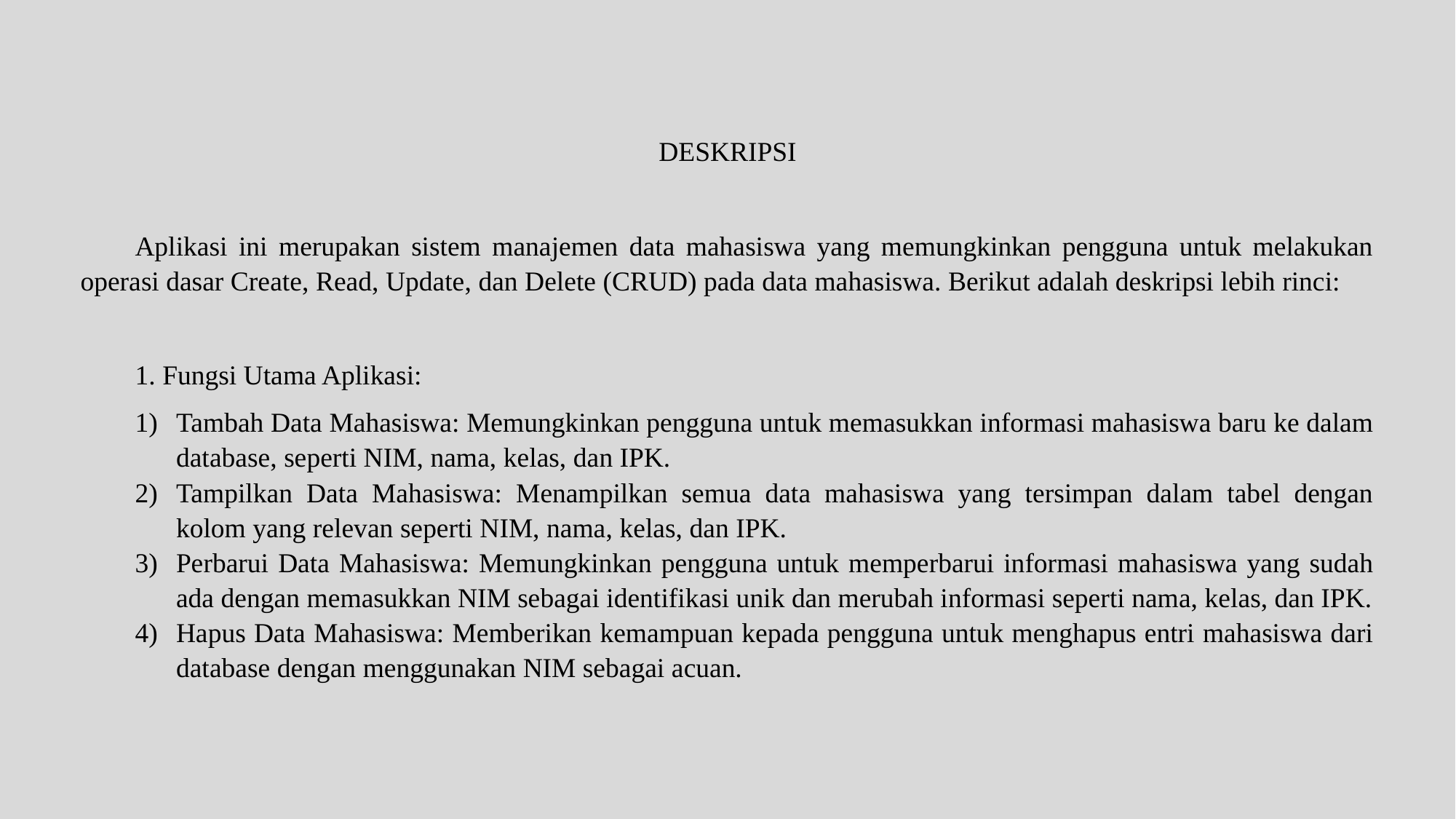

DESKRIPSI

Aplikasi ini merupakan sistem manajemen data mahasiswa yang memungkinkan pengguna untuk melakukan operasi dasar Create, Read, Update, dan Delete (CRUD) pada data mahasiswa. Berikut adalah deskripsi lebih rinci:

1. Fungsi Utama Aplikasi:
Tambah Data Mahasiswa: Memungkinkan pengguna untuk memasukkan informasi mahasiswa baru ke dalam database, seperti NIM, nama, kelas, dan IPK.
Tampilkan Data Mahasiswa: Menampilkan semua data mahasiswa yang tersimpan dalam tabel dengan kolom yang relevan seperti NIM, nama, kelas, dan IPK.
Perbarui Data Mahasiswa: Memungkinkan pengguna untuk memperbarui informasi mahasiswa yang sudah ada dengan memasukkan NIM sebagai identifikasi unik dan merubah informasi seperti nama, kelas, dan IPK.
Hapus Data Mahasiswa: Memberikan kemampuan kepada pengguna untuk menghapus entri mahasiswa dari database dengan menggunakan NIM sebagai acuan.